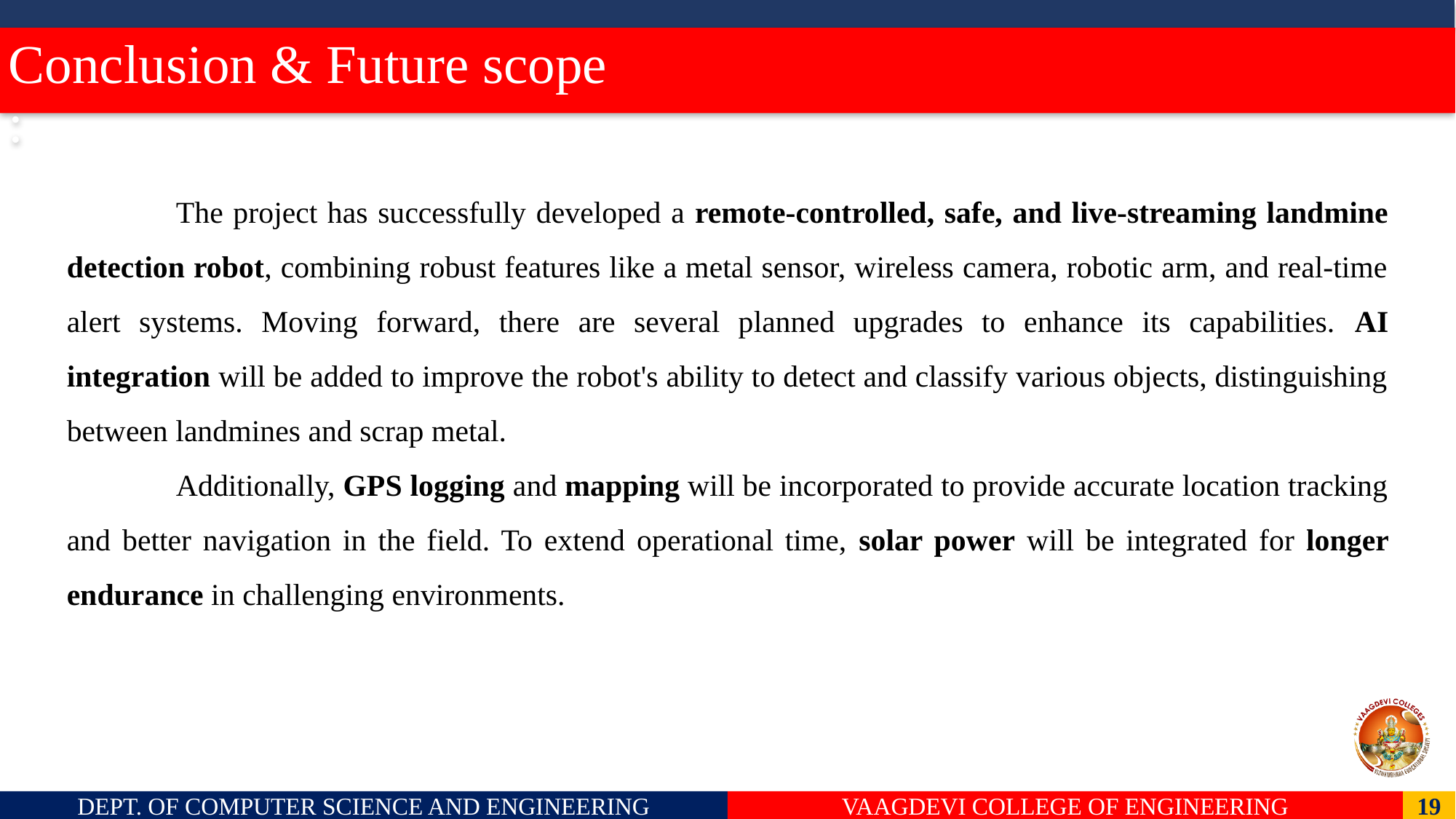

# Conclusion & Future scope :
	The project has successfully developed a remote-controlled, safe, and live-streaming landmine detection robot, combining robust features like a metal sensor, wireless camera, robotic arm, and real-time alert systems. Moving forward, there are several planned upgrades to enhance its capabilities. AI integration will be added to improve the robot's ability to detect and classify various objects, distinguishing between landmines and scrap metal.
	Additionally, GPS logging and mapping will be incorporated to provide accurate location tracking and better navigation in the field. To extend operational time, solar power will be integrated for longer endurance in challenging environments.